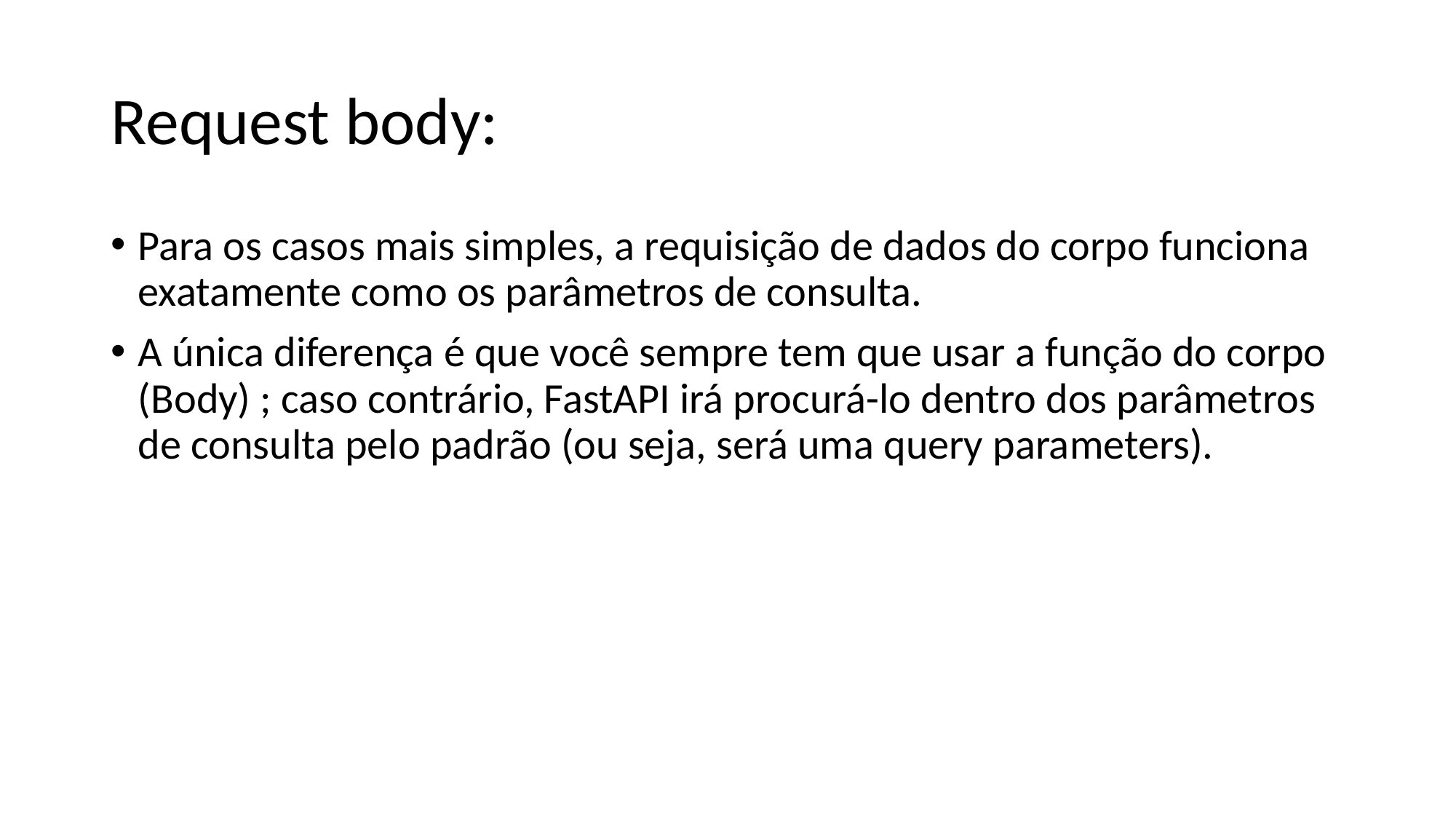

# Request body:
Para os casos mais simples, a requisição de dados do corpo funciona exatamente como os parâmetros de consulta.
A única diferença é que você sempre tem que usar a função do corpo (Body) ; caso contrário, FastAPI irá procurá-lo dentro dos parâmetros de consulta pelo padrão (ou seja, será uma query parameters).